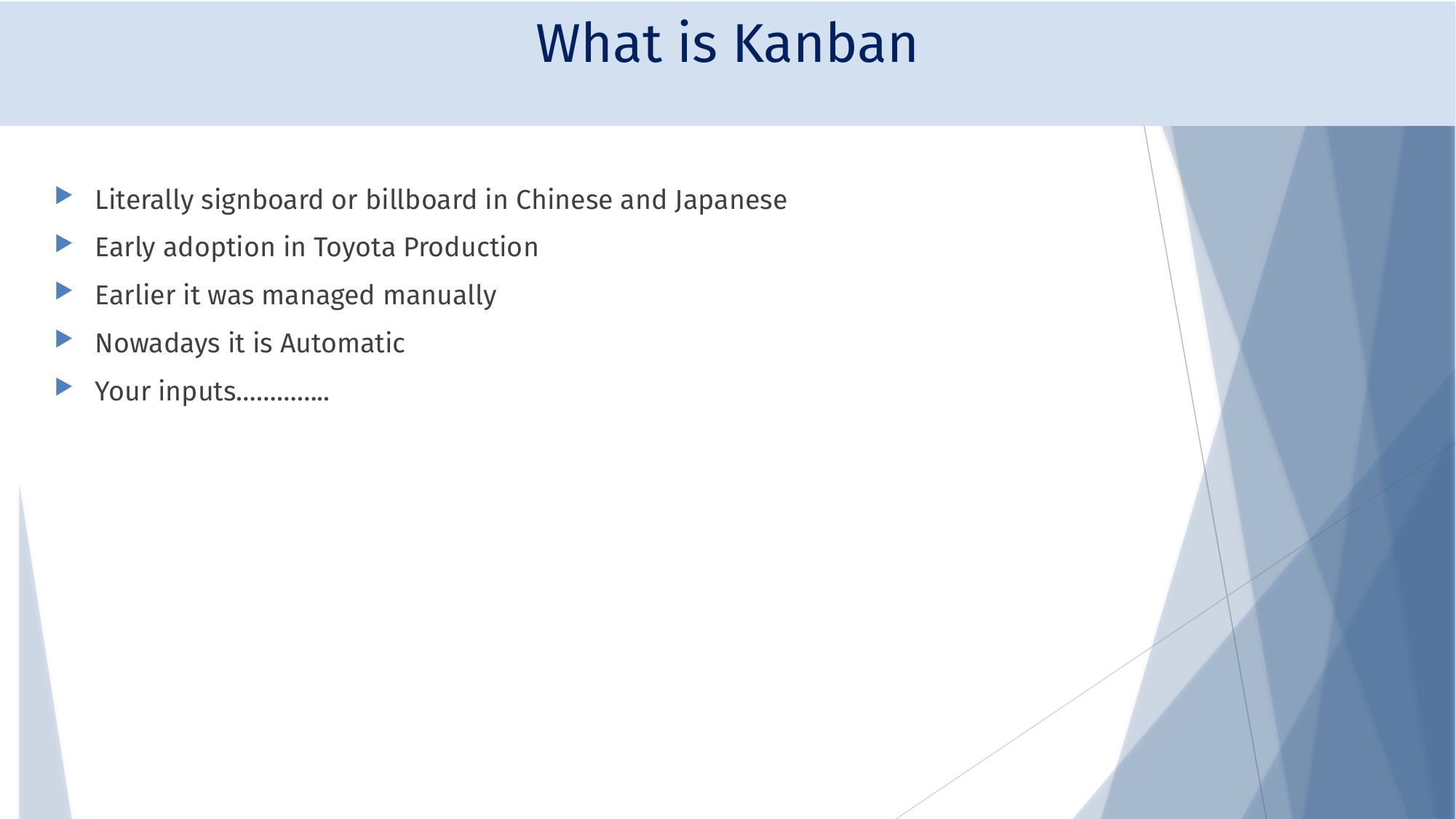

# What is Kanban
Literally signboard or billboard in Chinese and Japanese
Early adoption in Toyota Production
Earlier it was managed manually
Nowadays it is Automatic
Your inputs…………..